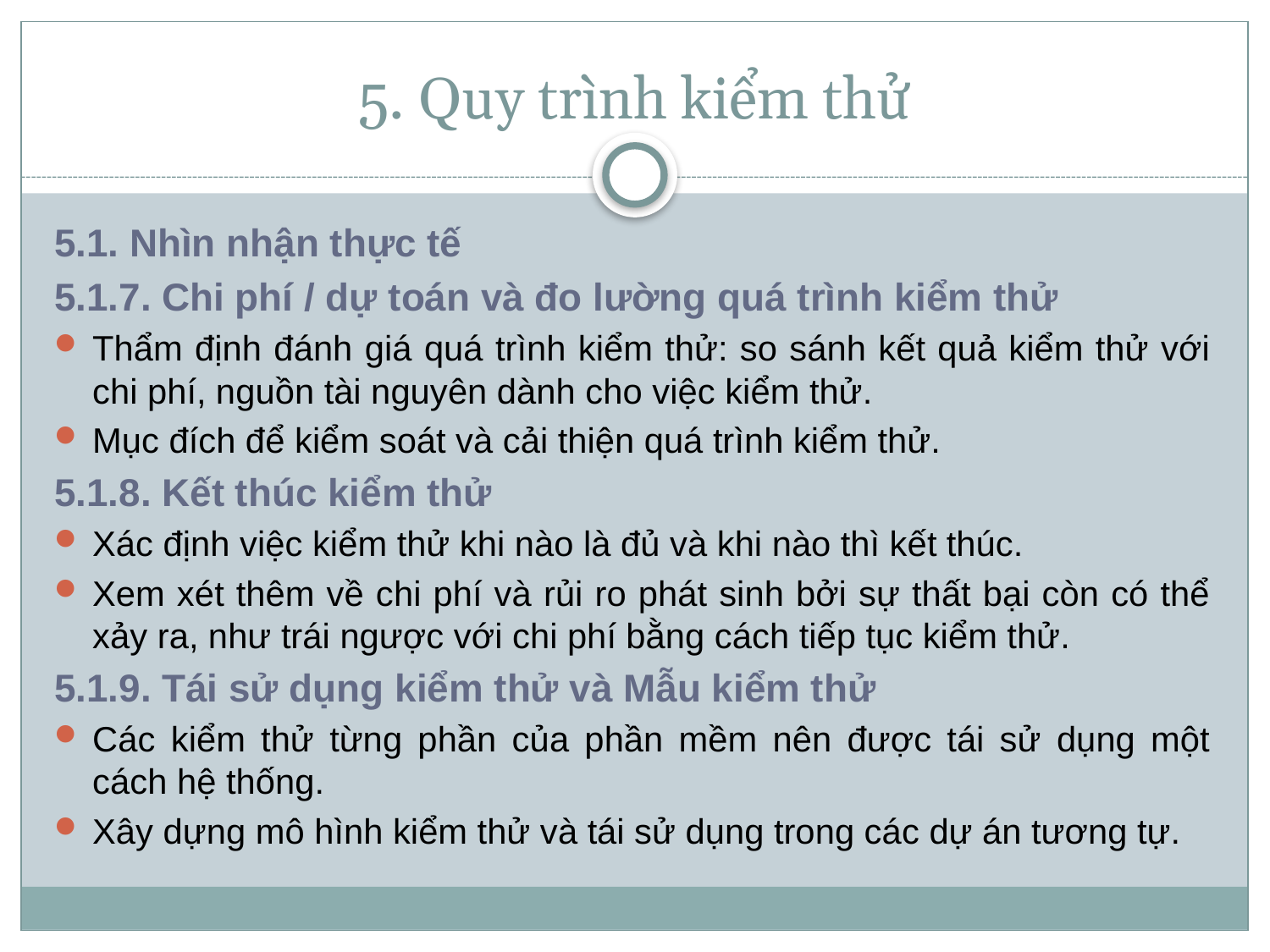

# 5. Quy trình kiểm thử
5.1. Nhìn nhận thực tế
5.1.7. Chi phí / dự toán và đo lường quá trình kiểm thử
Thẩm định đánh giá quá trình kiểm thử: so sánh kết quả kiểm thử với chi phí, nguồn tài nguyên dành cho việc kiểm thử.
Mục đích để kiểm soát và cải thiện quá trình kiểm thử.
5.1.8. Kết thúc kiểm thử
Xác định việc kiểm thử khi nào là đủ và khi nào thì kết thúc.
Xem xét thêm về chi phí và rủi ro phát sinh bởi sự thất bại còn có thể xảy ra, như trái ngược với chi phí bằng cách tiếp tục kiểm thử.
5.1.9. Tái sử dụng kiểm thử và Mẫu kiểm thử
Các kiểm thử từng phần của phần mềm nên được tái sử dụng một cách hệ thống.
Xây dựng mô hình kiểm thử và tái sử dụng trong các dự án tương tự.